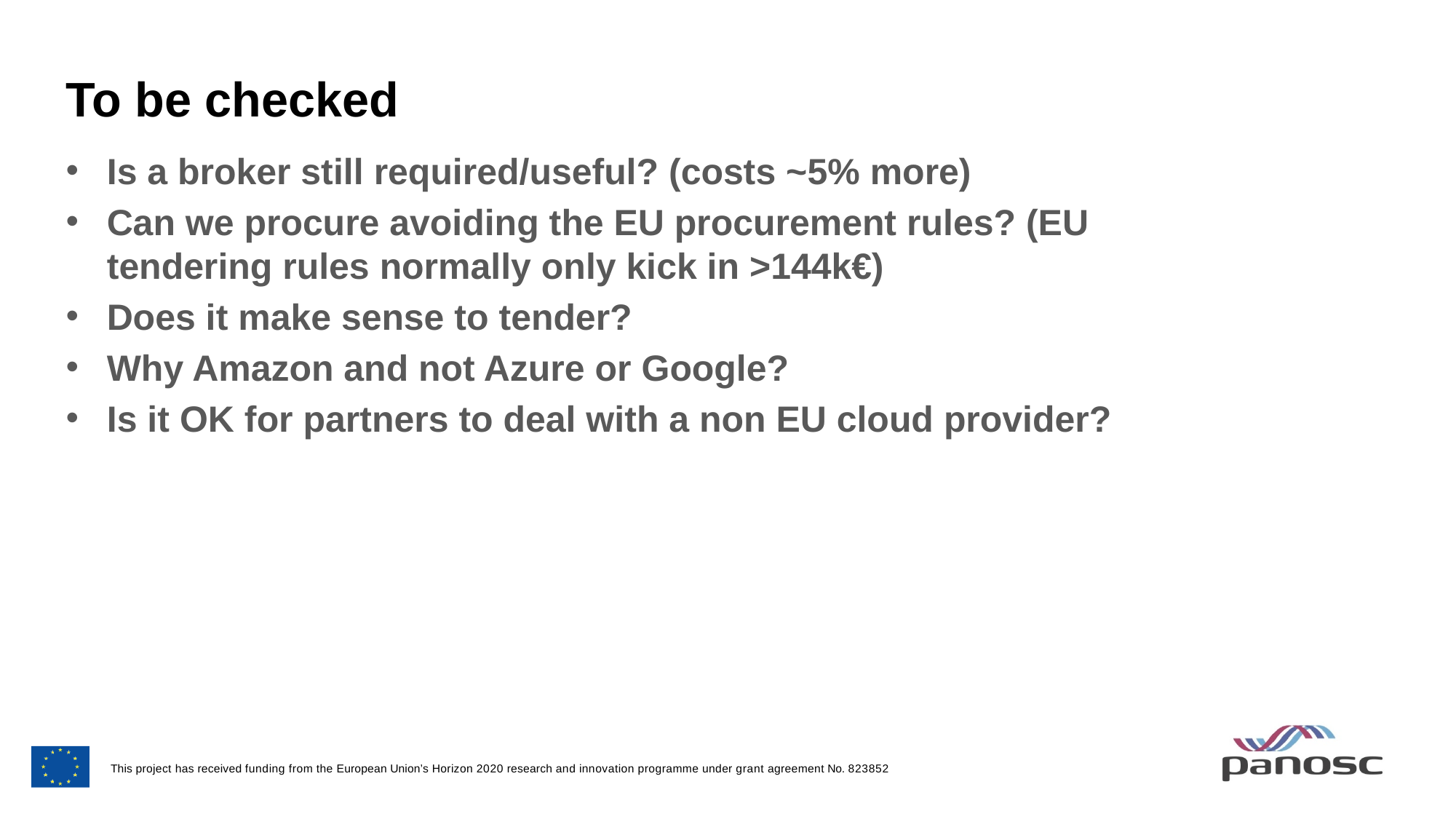

To be checked
Is a broker still required/useful? (costs ~5% more)
Can we procure avoiding the EU procurement rules? (EU tendering rules normally only kick in >144k€)
Does it make sense to tender?
Why Amazon and not Azure or Google?
Is it OK for partners to deal with a non EU cloud provider?